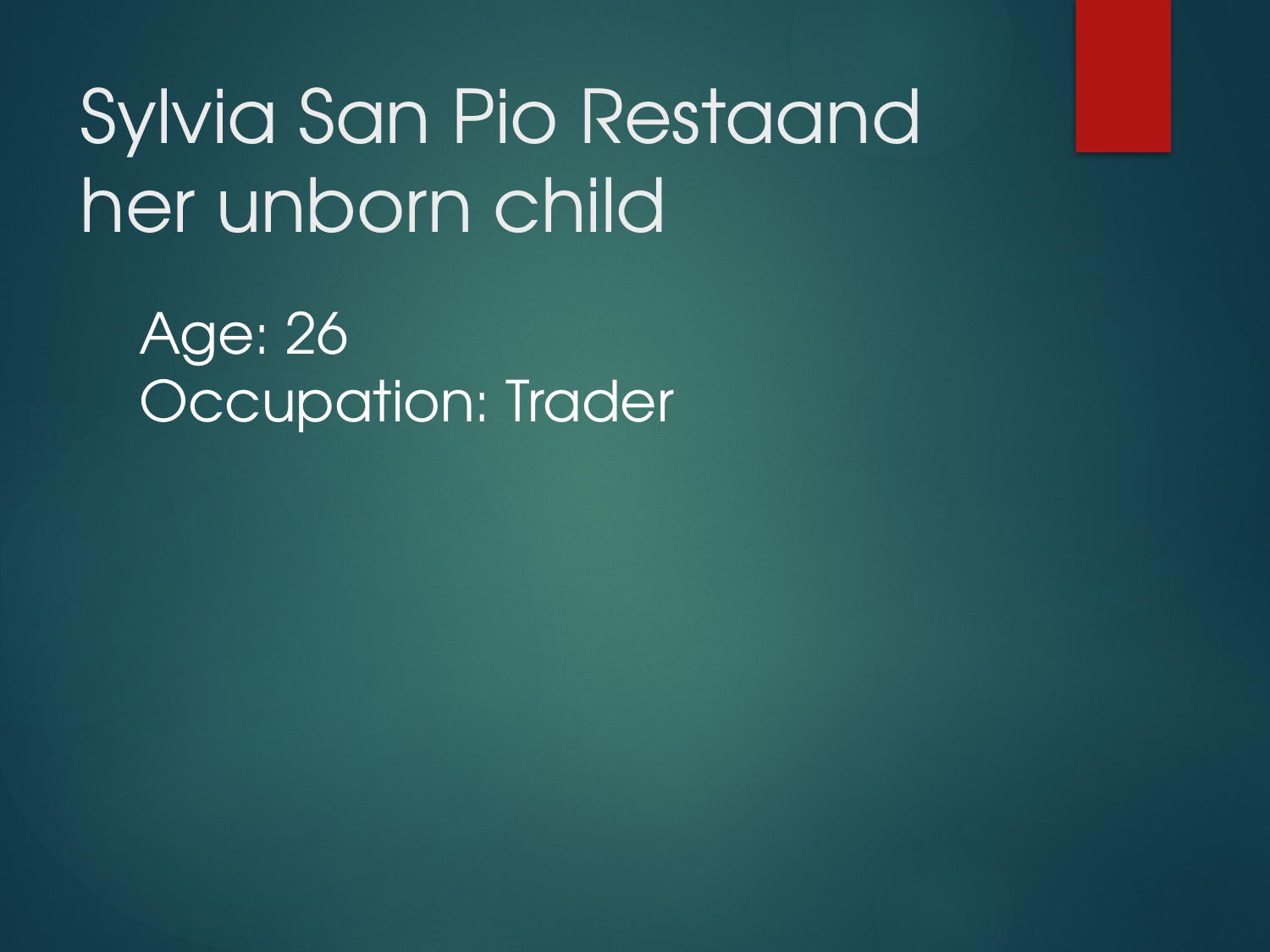

# Sylvia San Pio Restaand her unborn child

Age: 26
Occupation: Trader